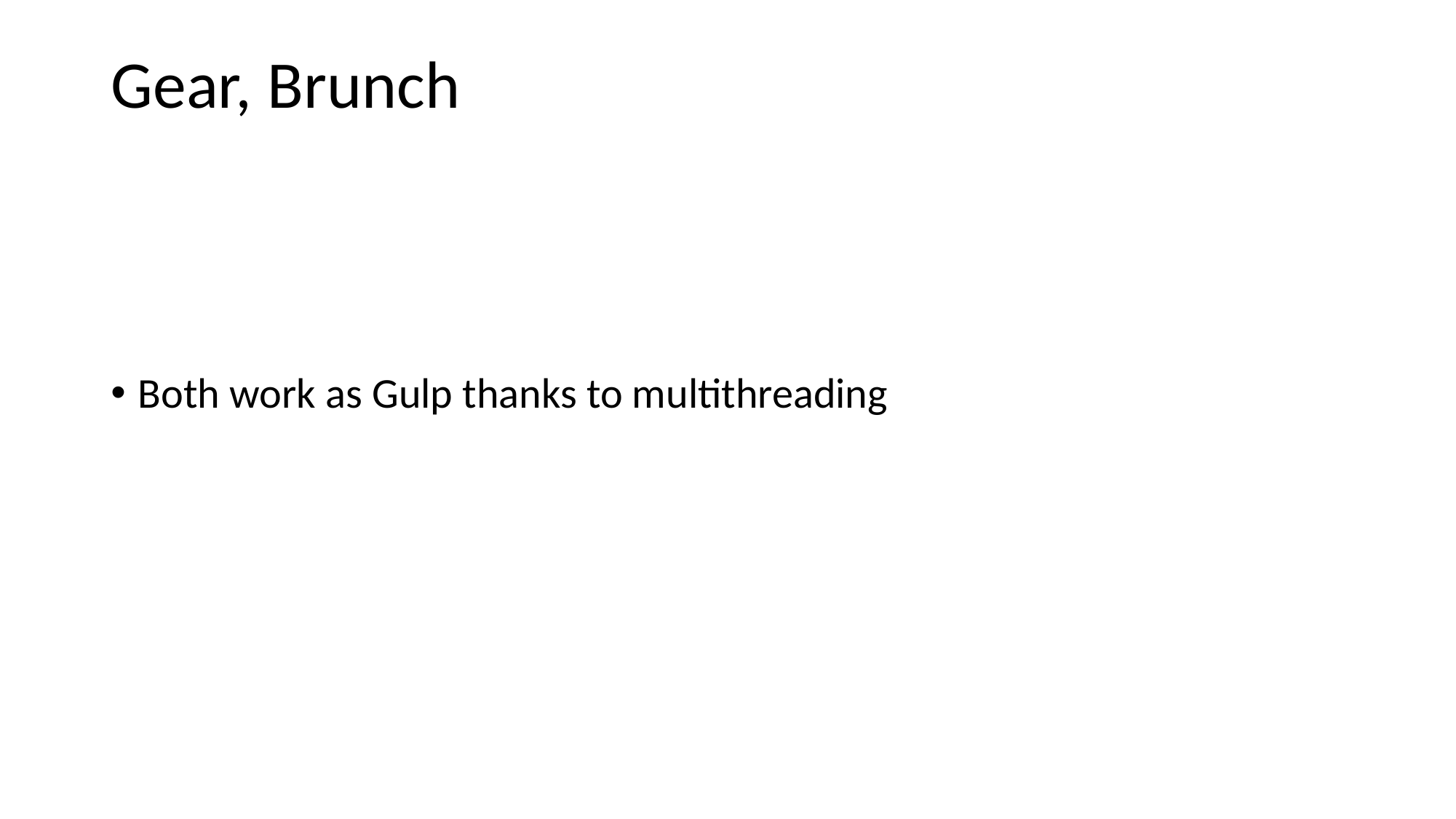

# Gear, Brunch
Both work as Gulp thanks to multithreading